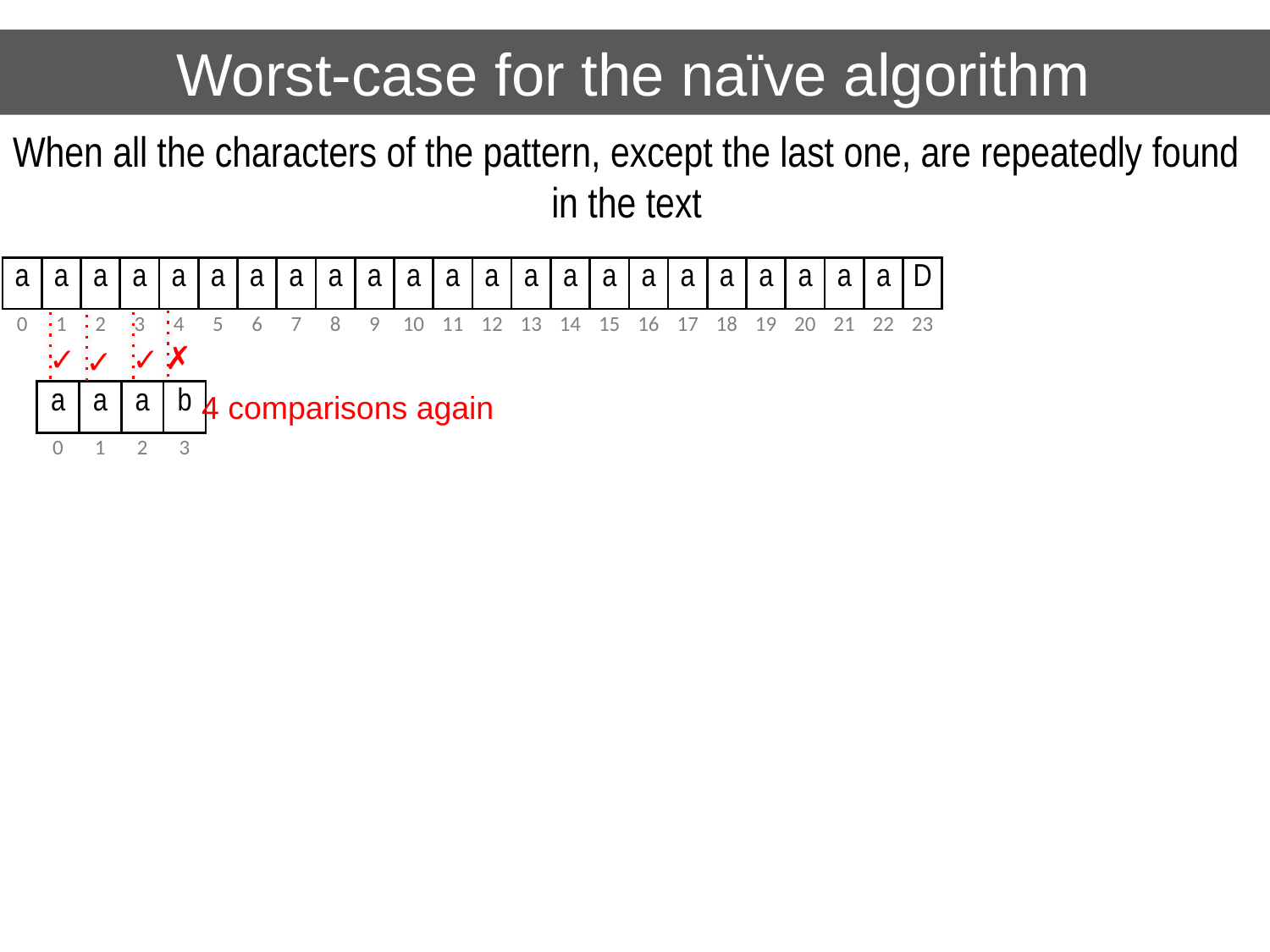

# Worst-case for the naïve algorithm
When all the characters of the pattern, except the last one, are repeatedly found in the text
| a | a | a | a | a | a | a | a | a | a | a | a | a | a | a | a | a | a | a | a | a | a | a | D |
| --- | --- | --- | --- | --- | --- | --- | --- | --- | --- | --- | --- | --- | --- | --- | --- | --- | --- | --- | --- | --- | --- | --- | --- |
| 0 | 1 | 2 | 3 | 4 | 5 | 6 | 7 | 8 | 9 | 10 | 11 | 12 | 13 | 14 | 15 | 16 | 17 | 18 | 19 | 20 | 21 | 22 | 23 |
✗
✓
✓
✓
| a | a | a | b |
| --- | --- | --- | --- |
| 0 | 1 | 2 | 3 |
4 comparisons again